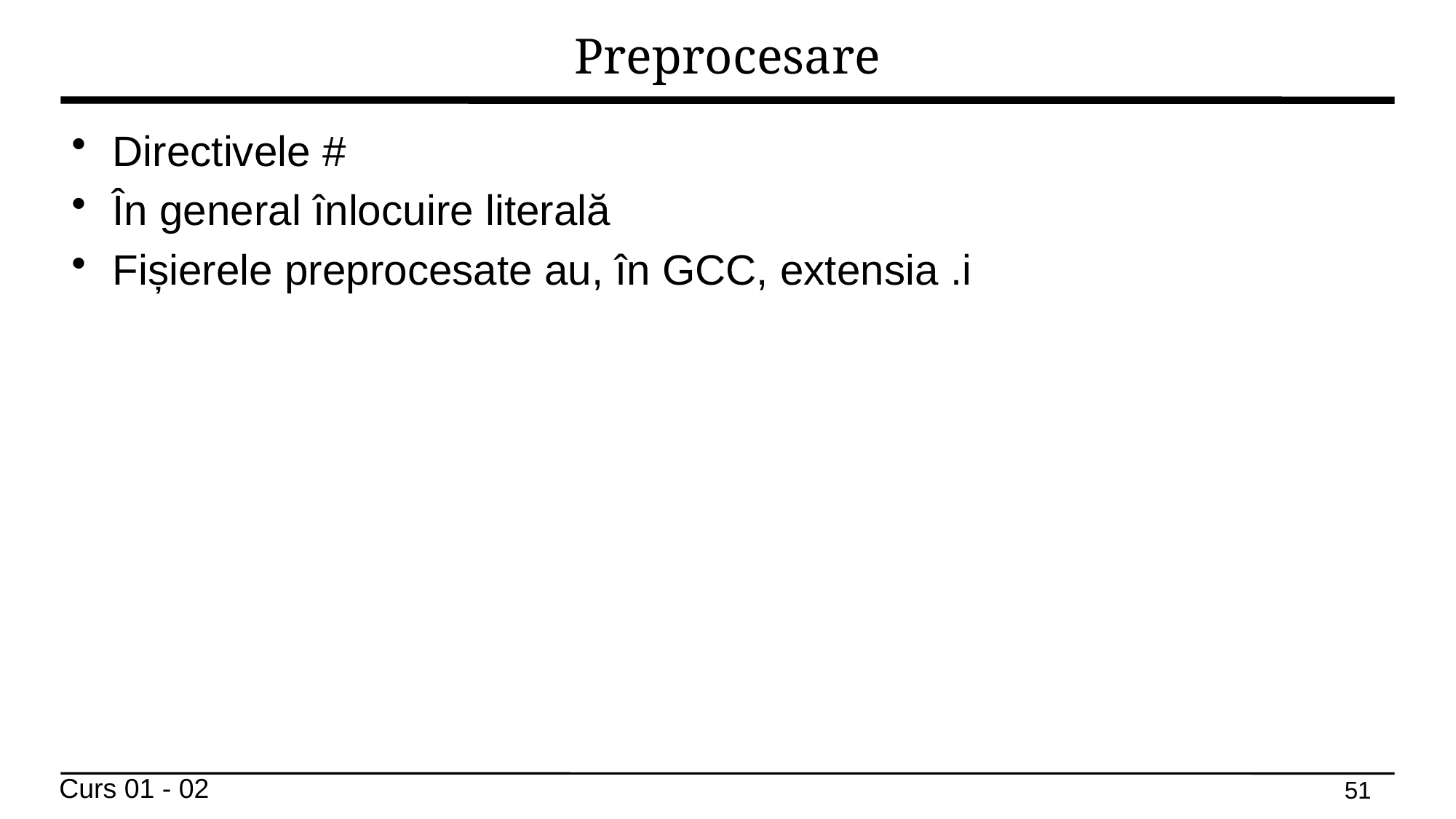

# Preprocesare
Directivele #
În general înlocuire literală
Fișierele preprocesate au, în GCC, extensia .i